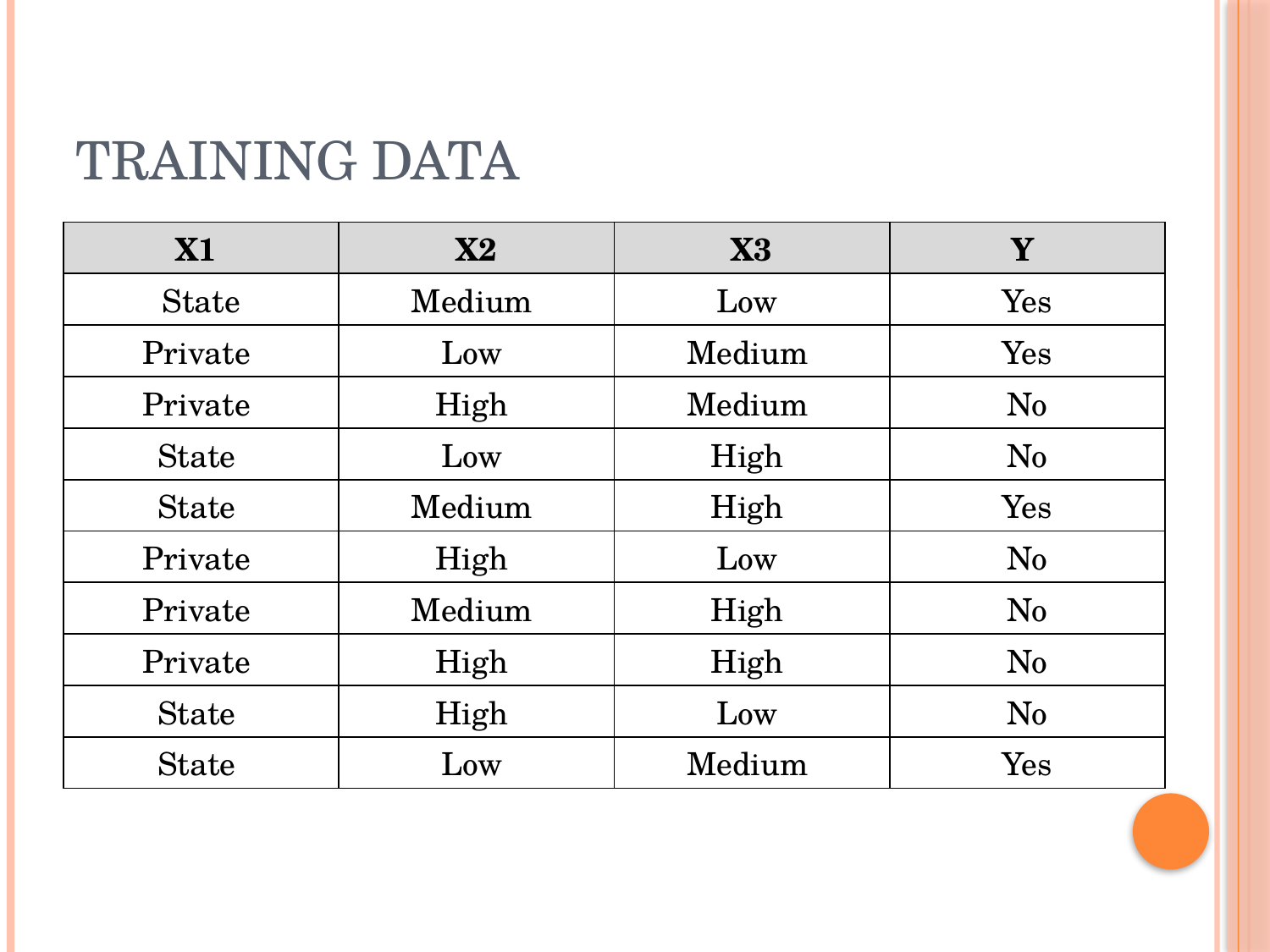

# Training Data
| X1 | X2 | X3 | Y |
| --- | --- | --- | --- |
| State | Medium | Low | Yes |
| Private | Low | Medium | Yes |
| Private | High | Medium | No |
| State | Low | High | No |
| State | Medium | High | Yes |
| Private | High | Low | No |
| Private | Medium | High | No |
| Private | High | High | No |
| State | High | Low | No |
| State | Low | Medium | Yes |